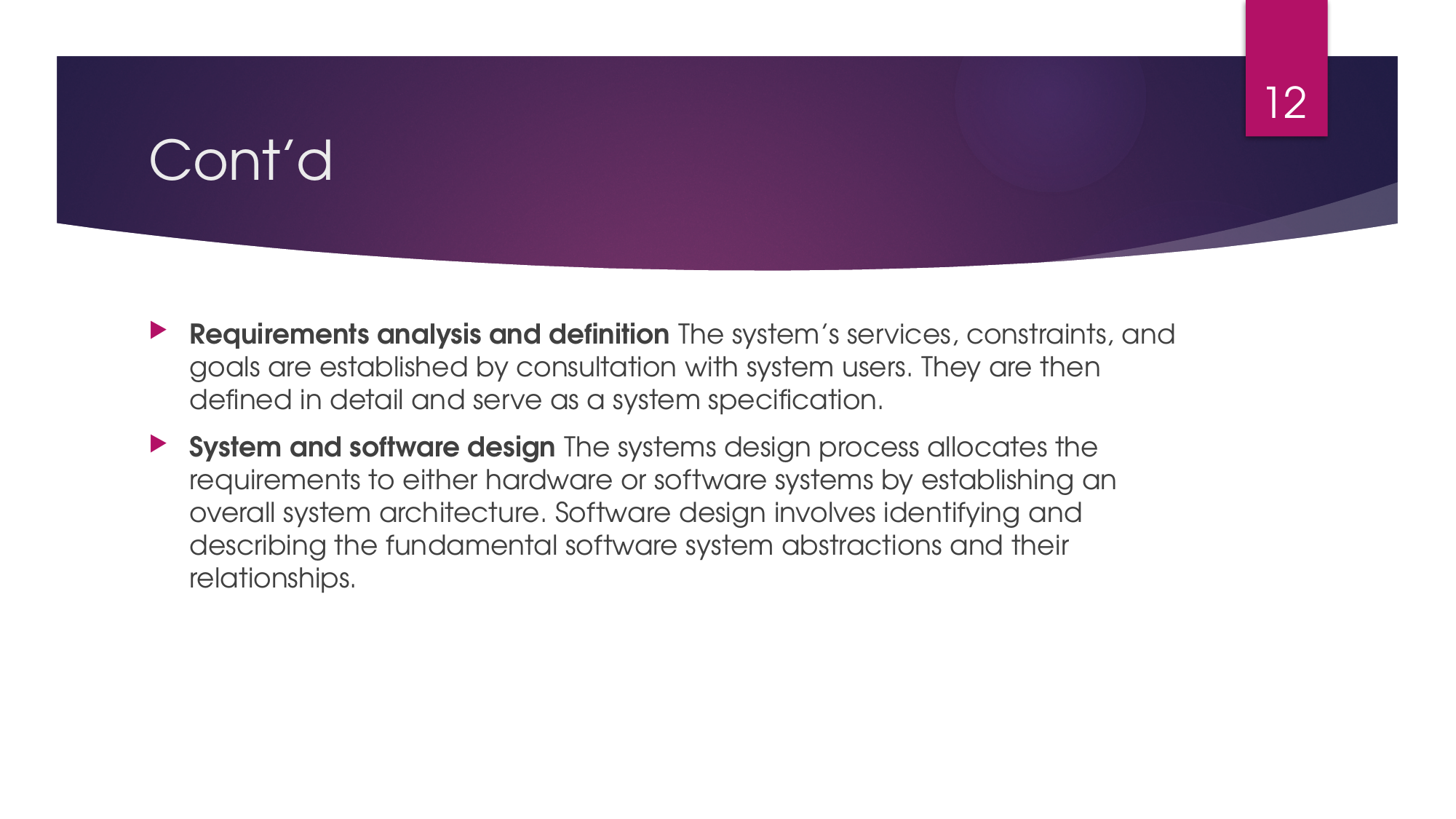

12
# Cont’d
Requirements analysis and definition The system’s services, constraints, and goals are established by consultation with system users. They are then defined in detail and serve as a system specification.
System and software design The systems design process allocates the requirements to either hardware or software systems by establishing an overall system architecture. Software design involves identifying and describing the fundamental software system abstractions and their relationships.